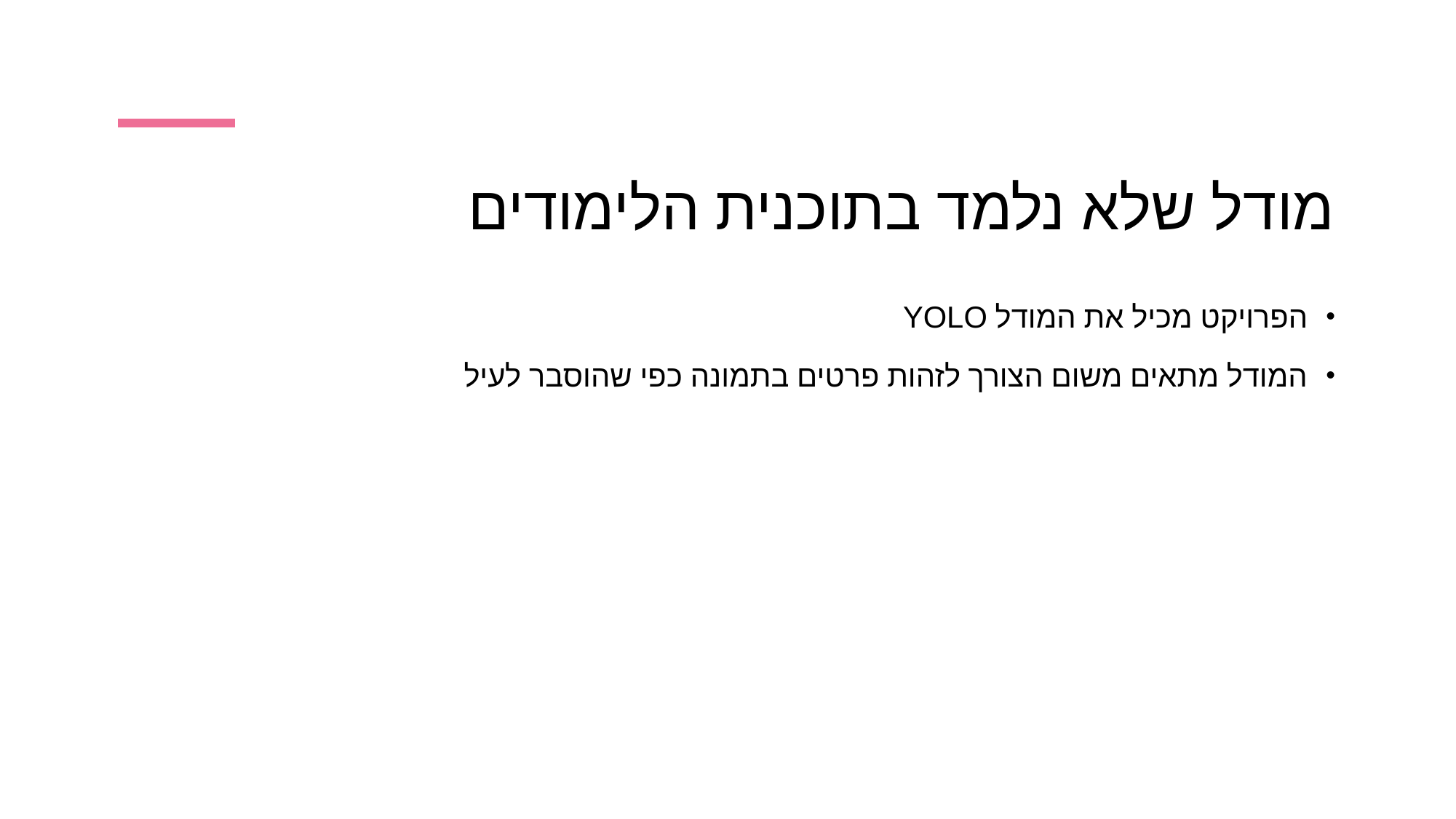

# מודל שלא נלמד בתוכנית הלימודים
הפרויקט מכיל את המודל YOLO
המודל מתאים משום הצורך לזהות פרטים בתמונה כפי שהוסבר לעיל